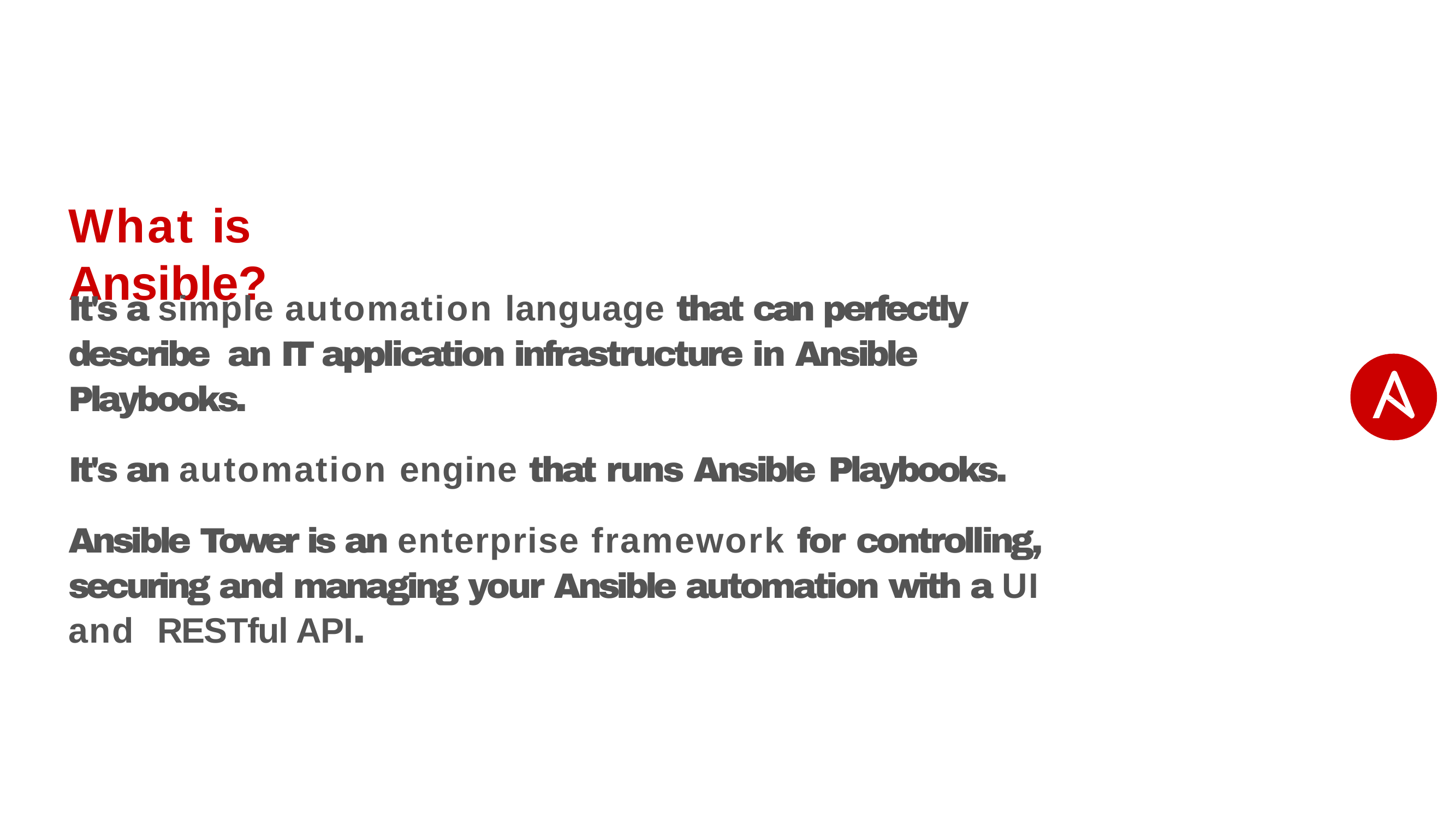

# What is Ansible?
It's a simple automation language that can perfectly describe  an IT application infrastructure in Ansible Playbooks.
It's an automation engine that runs Ansible Playbooks.
Ansible Tower is an enterprise framework for controlling,  securing and managing your Ansible automation with a UI and  RESTful API.